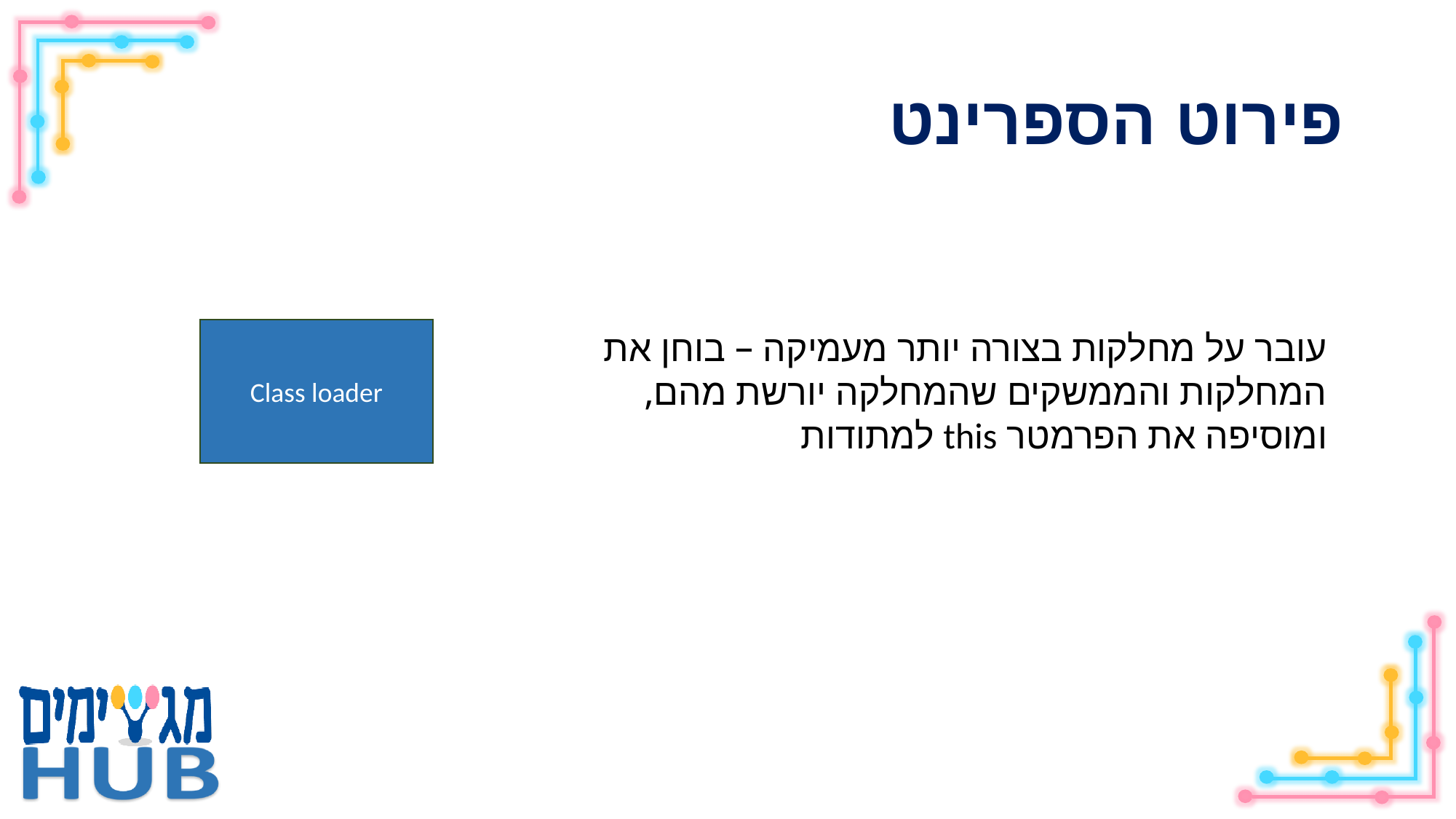

# פירוט הספרינט
Class loader
עובר על מחלקות בצורה יותר מעמיקה – בוחן את המחלקות והממשקים שהמחלקה יורשת מהם, ומוסיפה את הפרמטר this למתודות